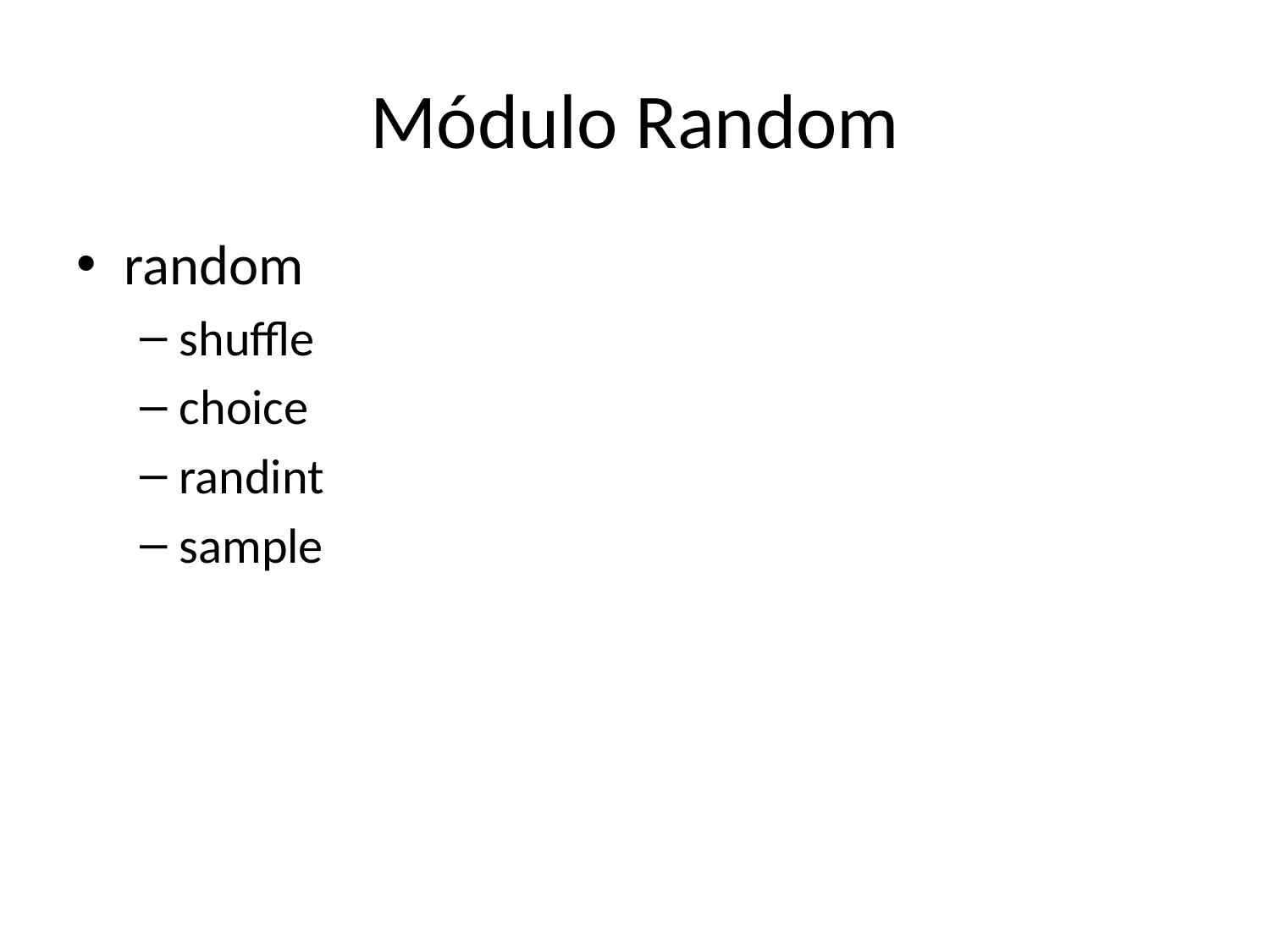

# Módulo Random
random
shuffle
choice
randint
sample